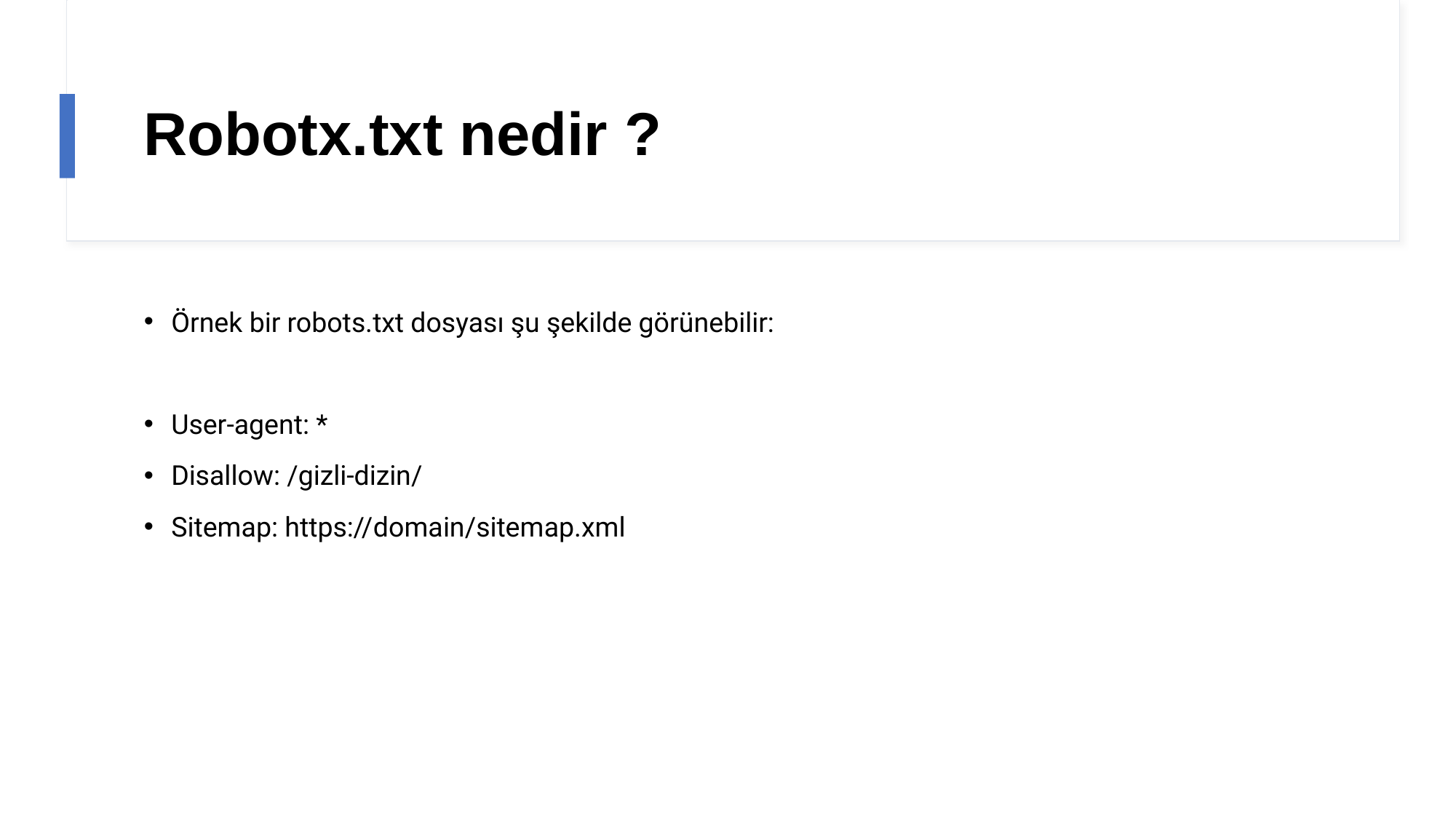

# Robotx.txt nedir ?
Örnek bir robots.txt dosyası şu şekilde görünebilir:

User-agent: *
Disallow: /gizli-dizin/
Sitemap: https://domain/sitemap.xml